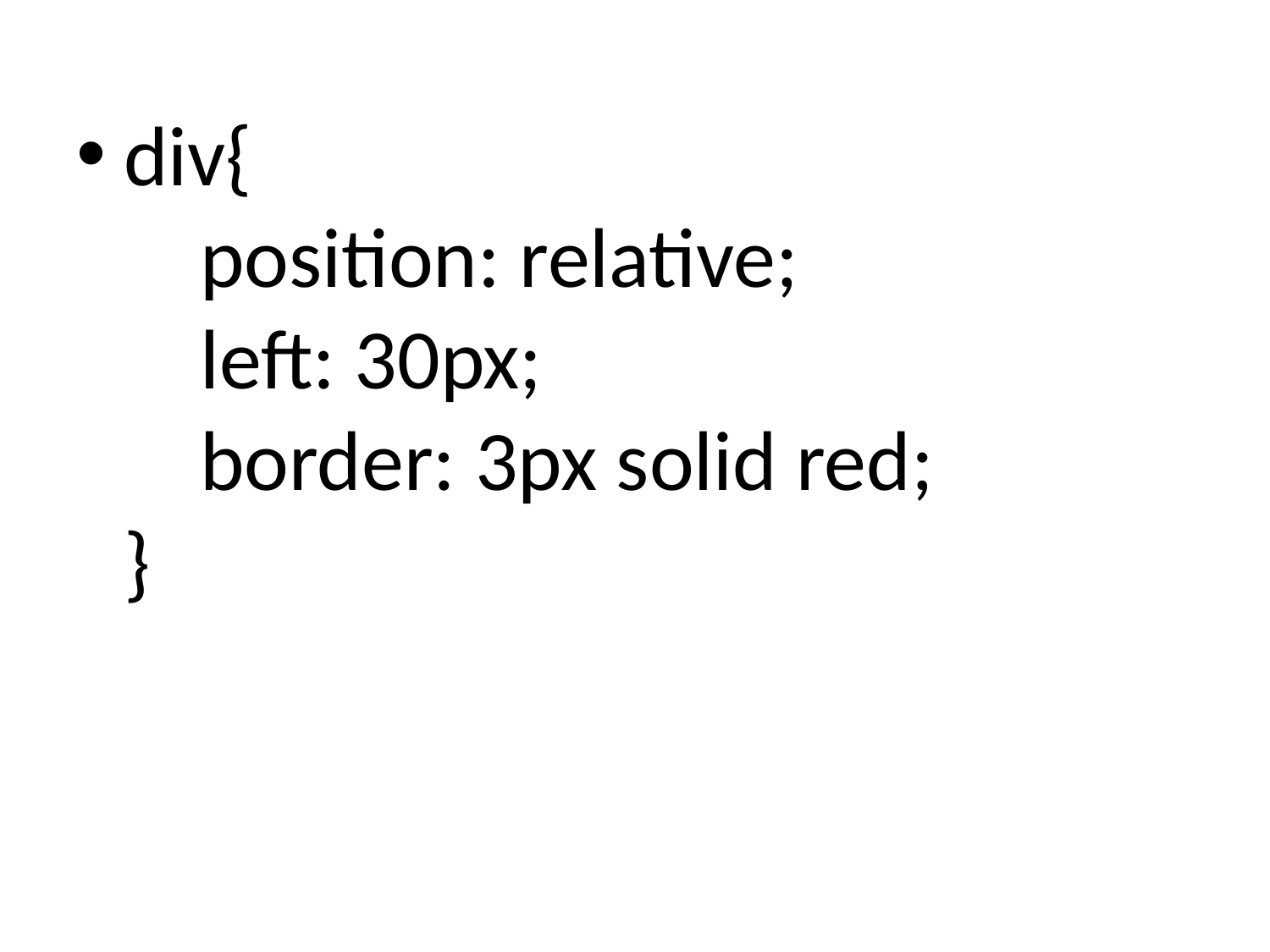

div{
    position: relative;
    left: 30px;
    border: 3px solid red;
}